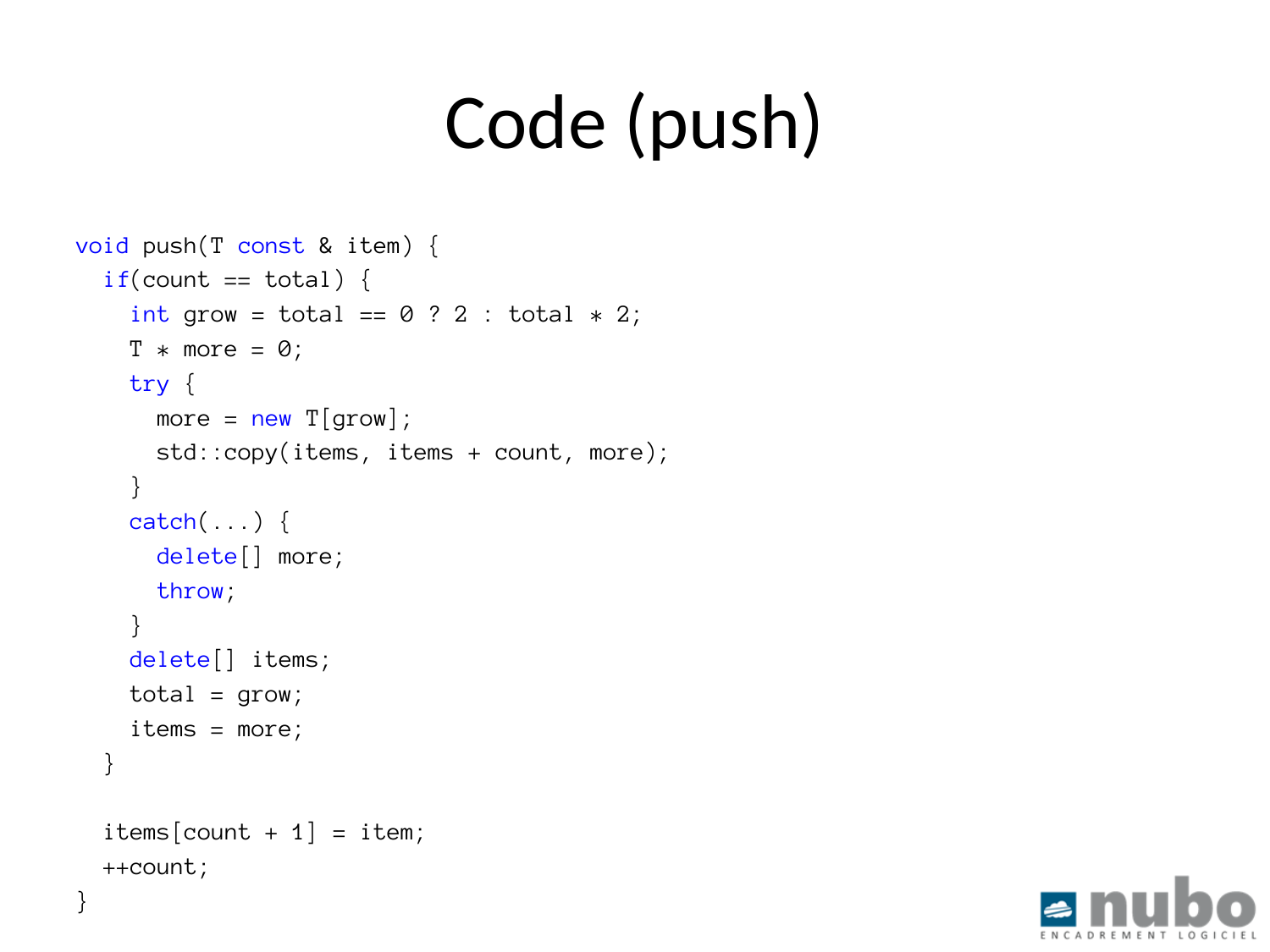

# Code (push)
void push(T const & item) {
  if(count == total) {
    int grow = total == 0 ? 2 : total * 2;
    T * more = 0;
    try {
      more = new T[grow];
      std::copy(items, items + count, more);
    }
    catch(...) {
      delete[] more;
      throw;
    }
    delete[] items;
    total = grow;
    items = more;
  }

  items[count + 1] = item;
  ++count;
}